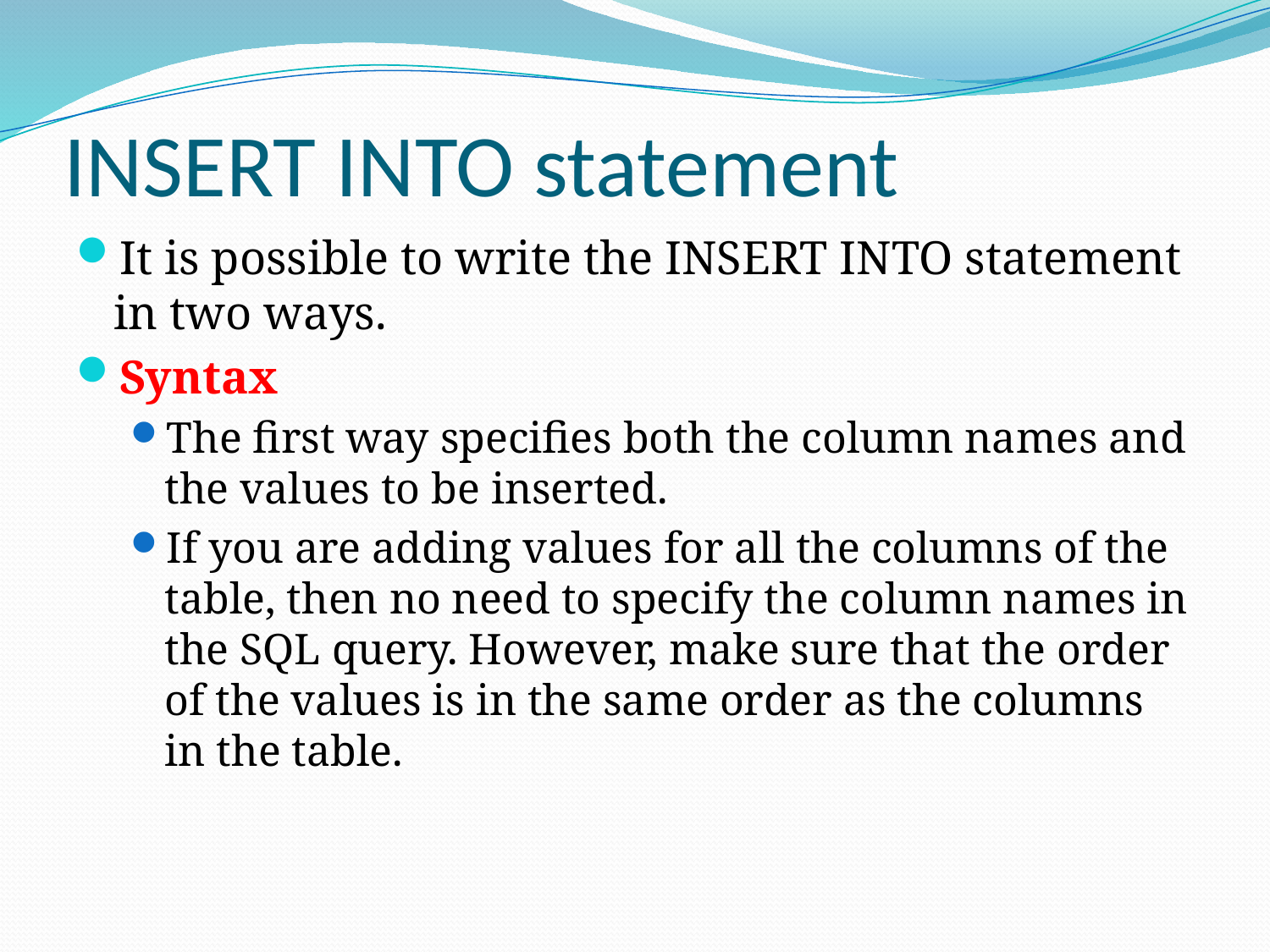

# INSERT INTO statement
It is possible to write the INSERT INTO statement in two ways.
Syntax
The first way specifies both the column names and the values to be inserted.
If you are adding values for all the columns of the table, then no need to specify the column names in the SQL query. However, make sure that the order of the values is in the same order as the columns in the table.